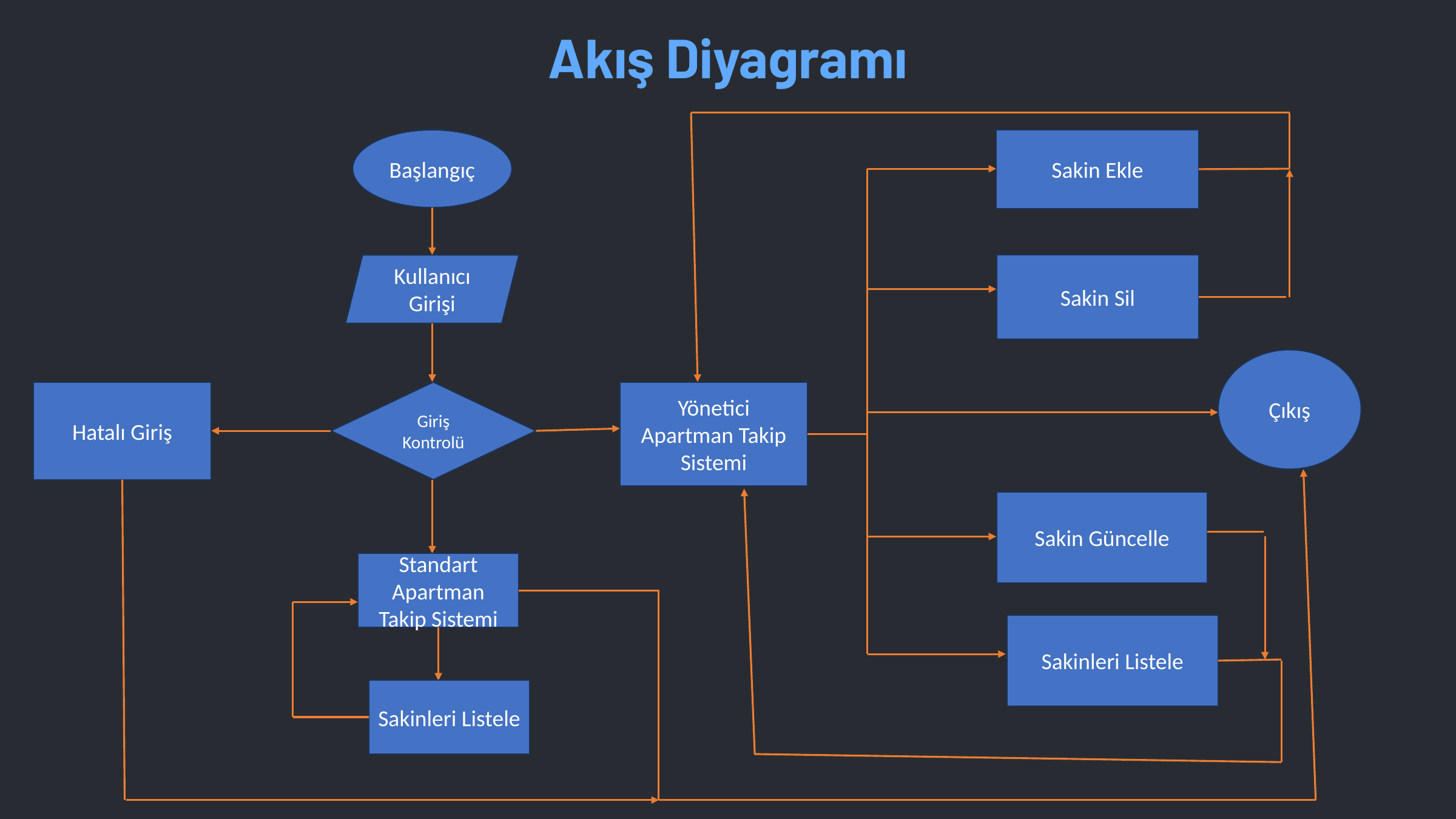

Akış Diyagramı
Başlangıç
Sakin Ekle
Kullanıcı Girişi
Sakin Sil
Çıkış
Hatalı Giriş
Yönetici Apartman Takip Sistemi
Giriş Kontrolü
Sakin Güncelle
Standart Apartman Takip Sistemi
Sakinleri Listele
Sakinleri Listele